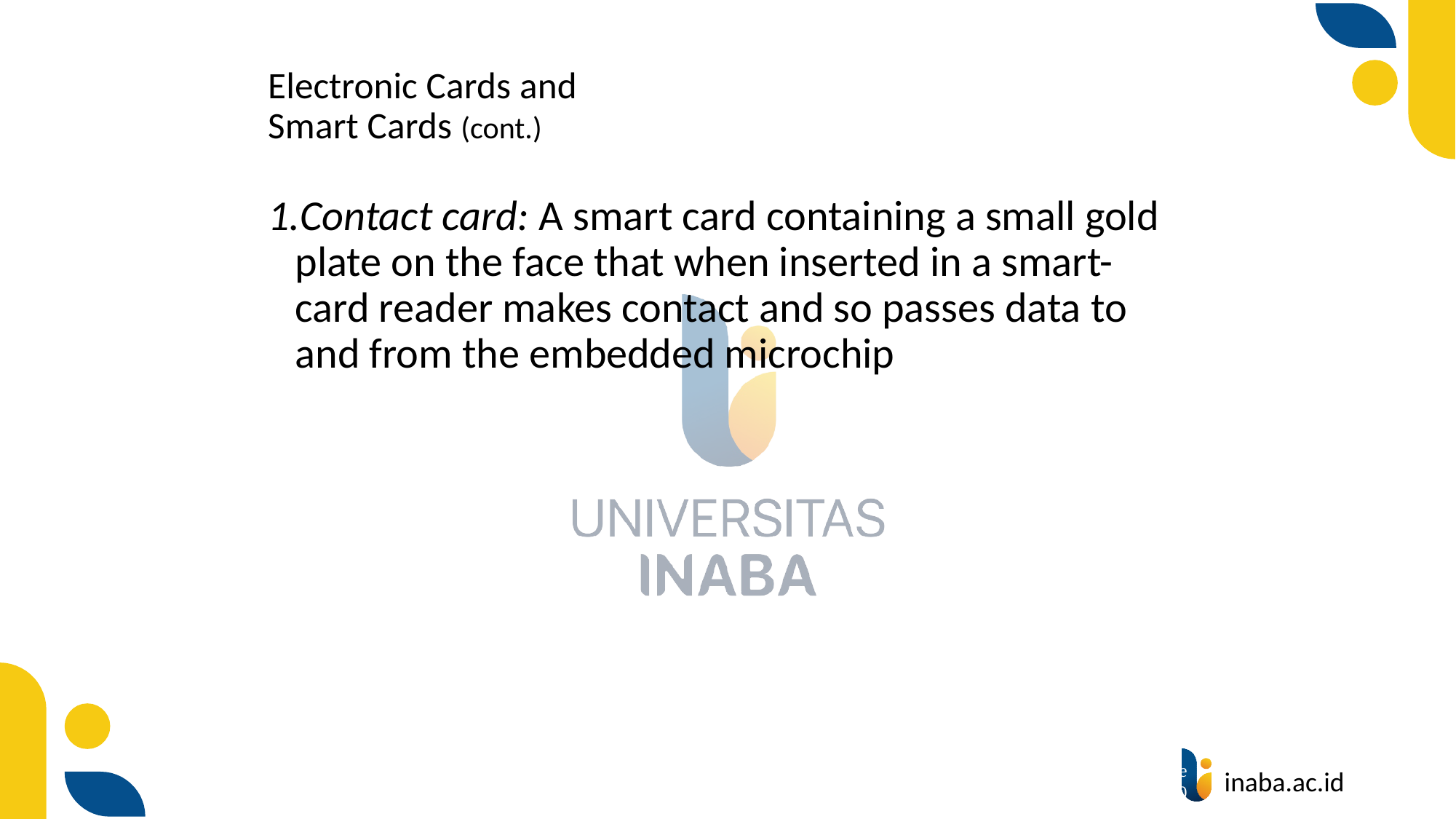

# Electronic Cards and Smart Cards (cont.)
Contact card: A smart card containing a small gold plate on the face that when inserted in a smart-card reader makes contact and so passes data to and from the embedded microchip
37
© Prentice Hall 2020